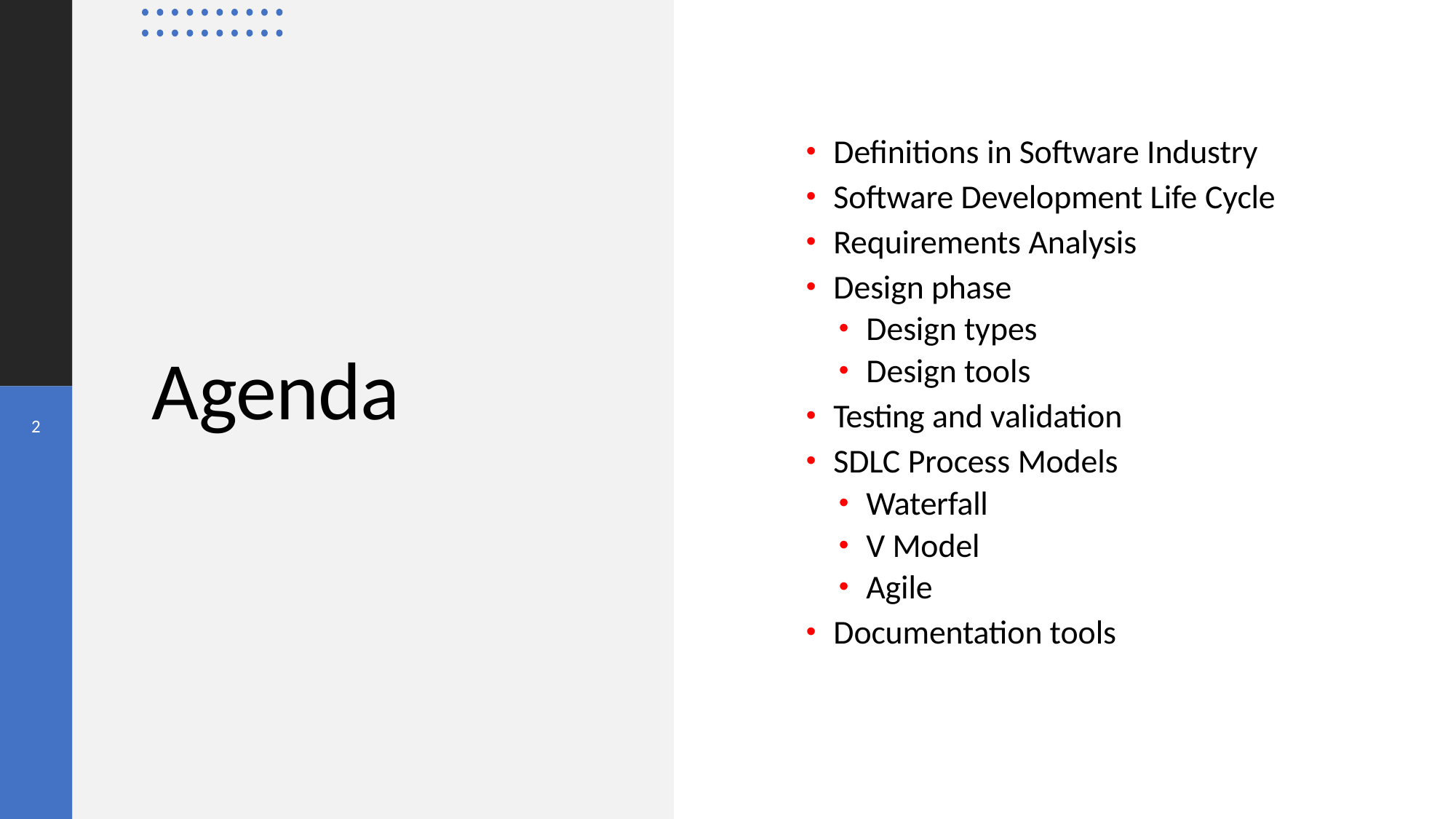

Definitions in Software Industry
Software Development Life Cycle
Requirements Analysis
Design phase
Design types
Design tools
Testing and validation
SDLC Process Models
Waterfall
V Model
Agile
Documentation tools
# Agenda

2